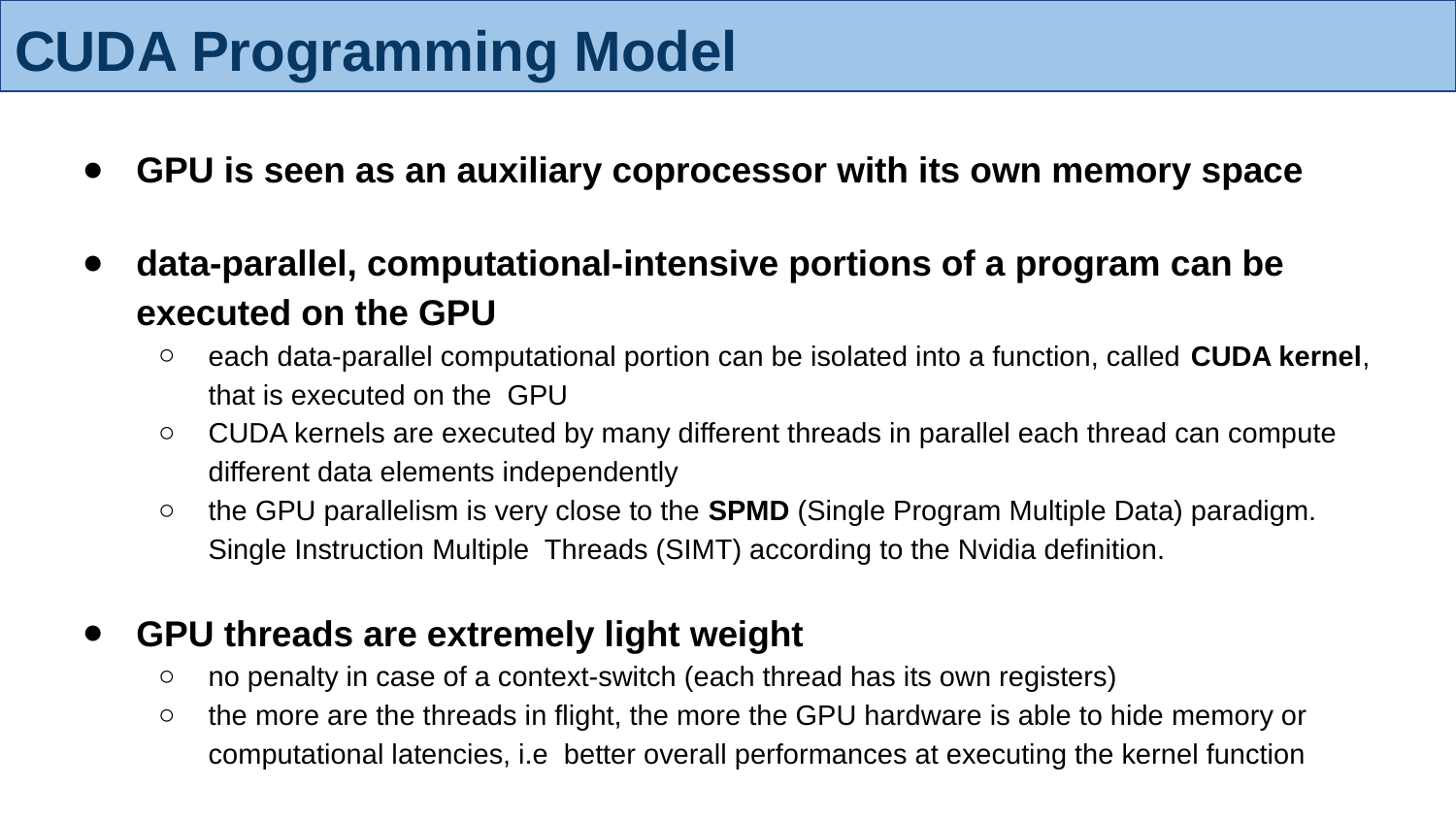

# CUDA Programming Model
GPU is seen as an auxiliary coprocessor with its own memory space
data-parallel, computational-intensive portions of a program can be executed on the GPU
each data-parallel computational portion can be isolated into a function, called CUDA kernel, that is executed on the  GPU
CUDA kernels are executed by many different threads in parallel each thread can compute different data elements independently
the GPU parallelism is very close to the SPMD (Single Program Multiple Data) paradigm. Single Instruction Multiple  Threads (SIMT) according to the Nvidia definition.
GPU threads are extremely light weight
no penalty in case of a context-switch (each thread has its own registers)
the more are the threads in flight, the more the GPU hardware is able to hide memory or computational latencies, i.e  better overall performances at executing the kernel function